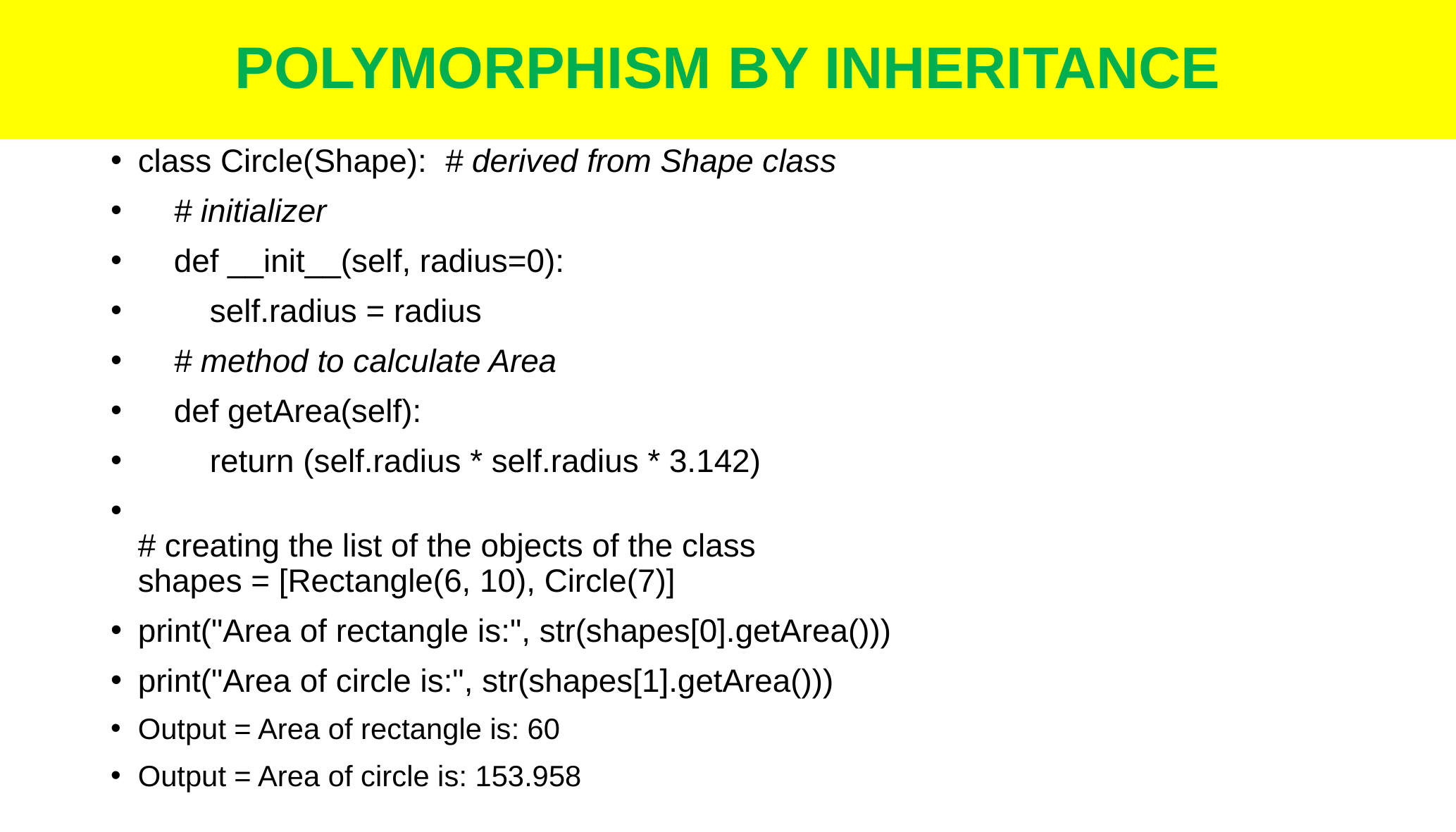

# POLYMORPHISM BY INHERITANCE
class Circle(Shape):  # derived from Shape class
    # initializer
    def __init__(self, radius=0):
        self.radius = radius
    # method to calculate Area
    def getArea(self):
        return (self.radius * self.radius * 3.142)
# creating the list of the objects of the class
shapes = [Rectangle(6, 10), Circle(7)]
print("Area of rectangle is:", str(shapes[0].getArea()))
print("Area of circle is:", str(shapes[1].getArea()))
Output = Area of rectangle is: 60
Output = Area of circle is: 153.958